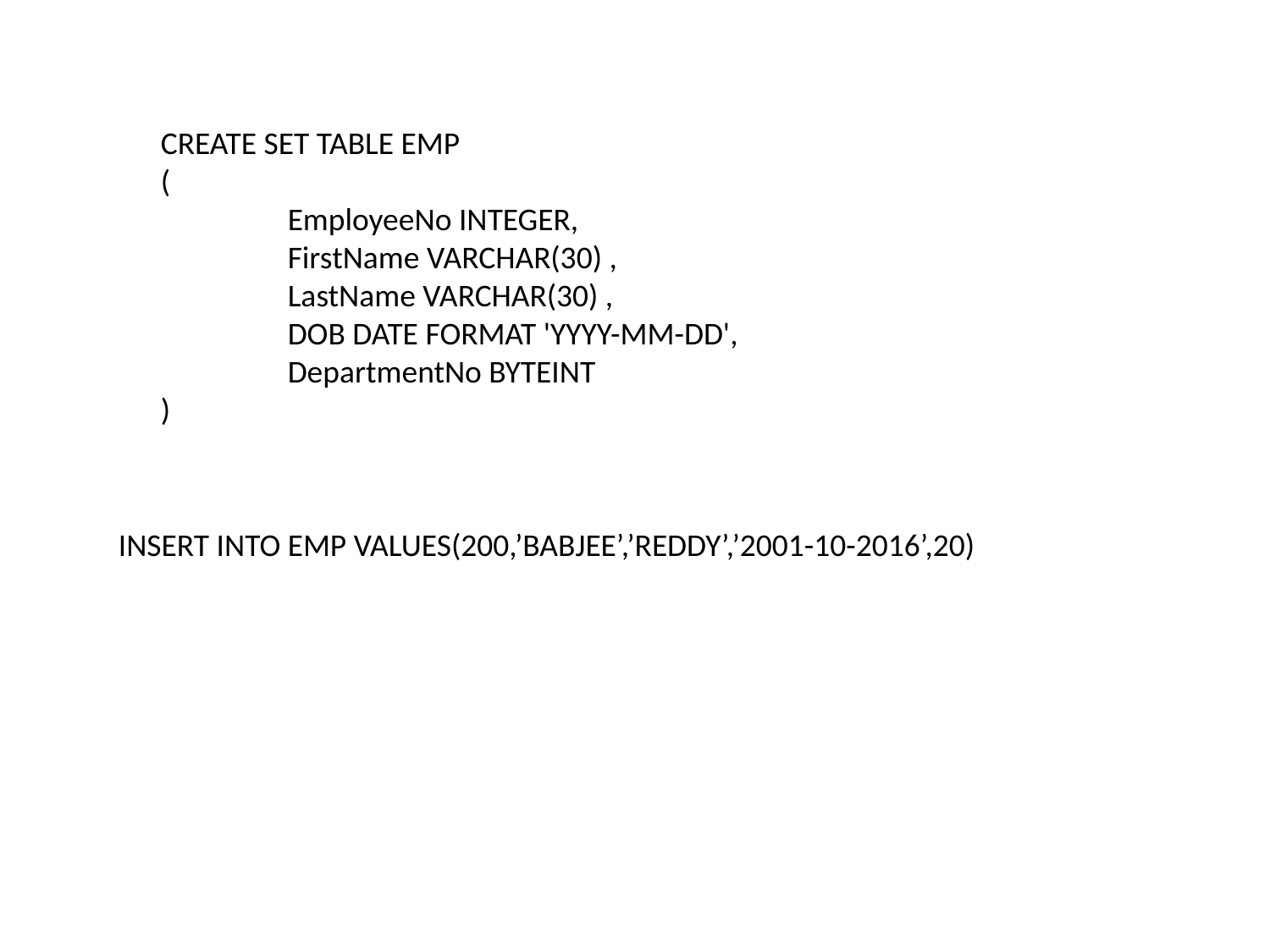

CREATE SET TABLE EMP
(
	EmployeeNo INTEGER,
	FirstName VARCHAR(30) ,
	LastName VARCHAR(30) ,
	DOB DATE FORMAT 'YYYY-MM-DD',
	DepartmentNo BYTEINT
)
INSERT INTO EMP VALUES(200,’BABJEE’,’REDDY’,’2001-10-2016’,20)